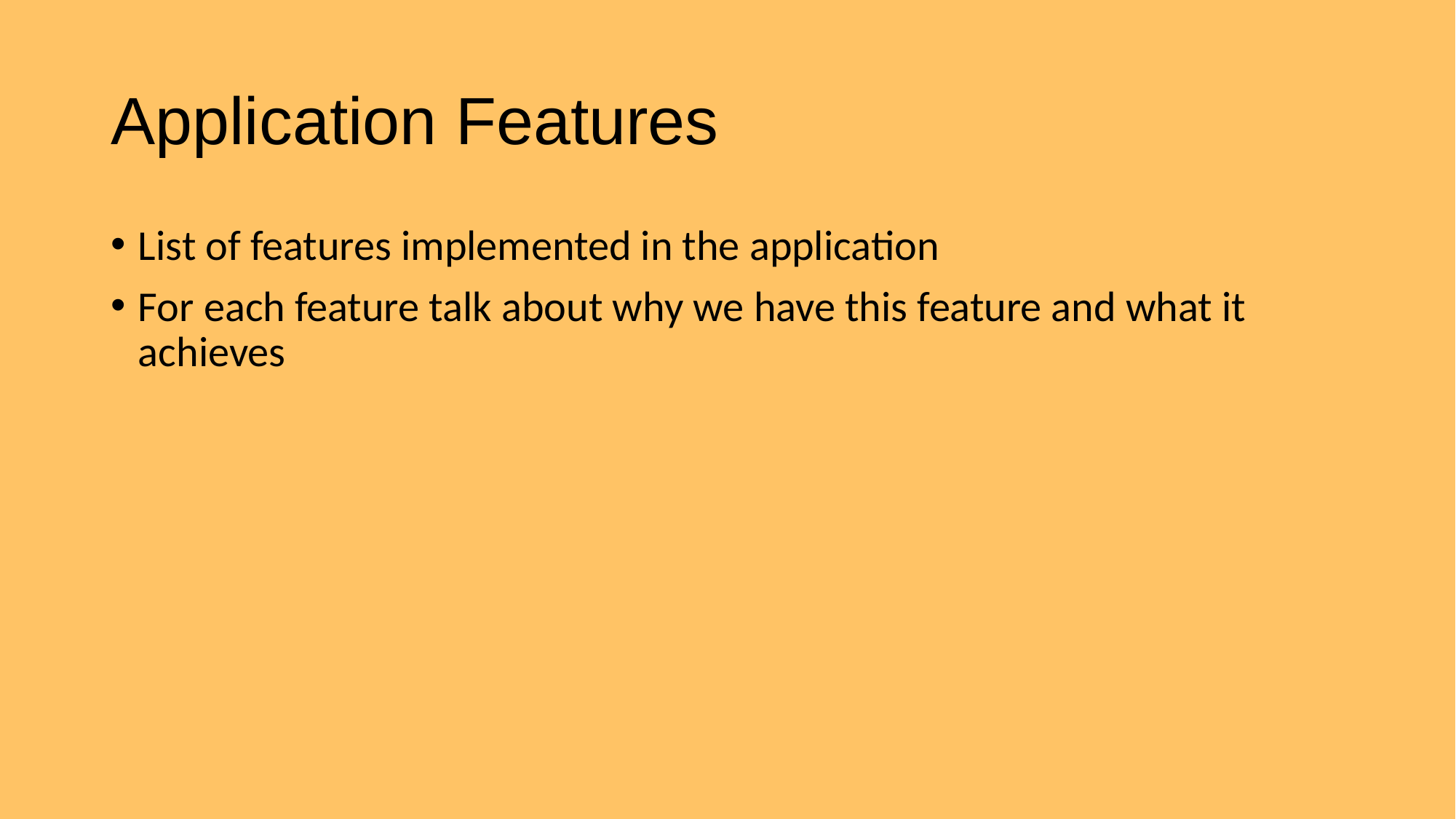

# Application Features
List of features implemented in the application
For each feature talk about why we have this feature and what it achieves